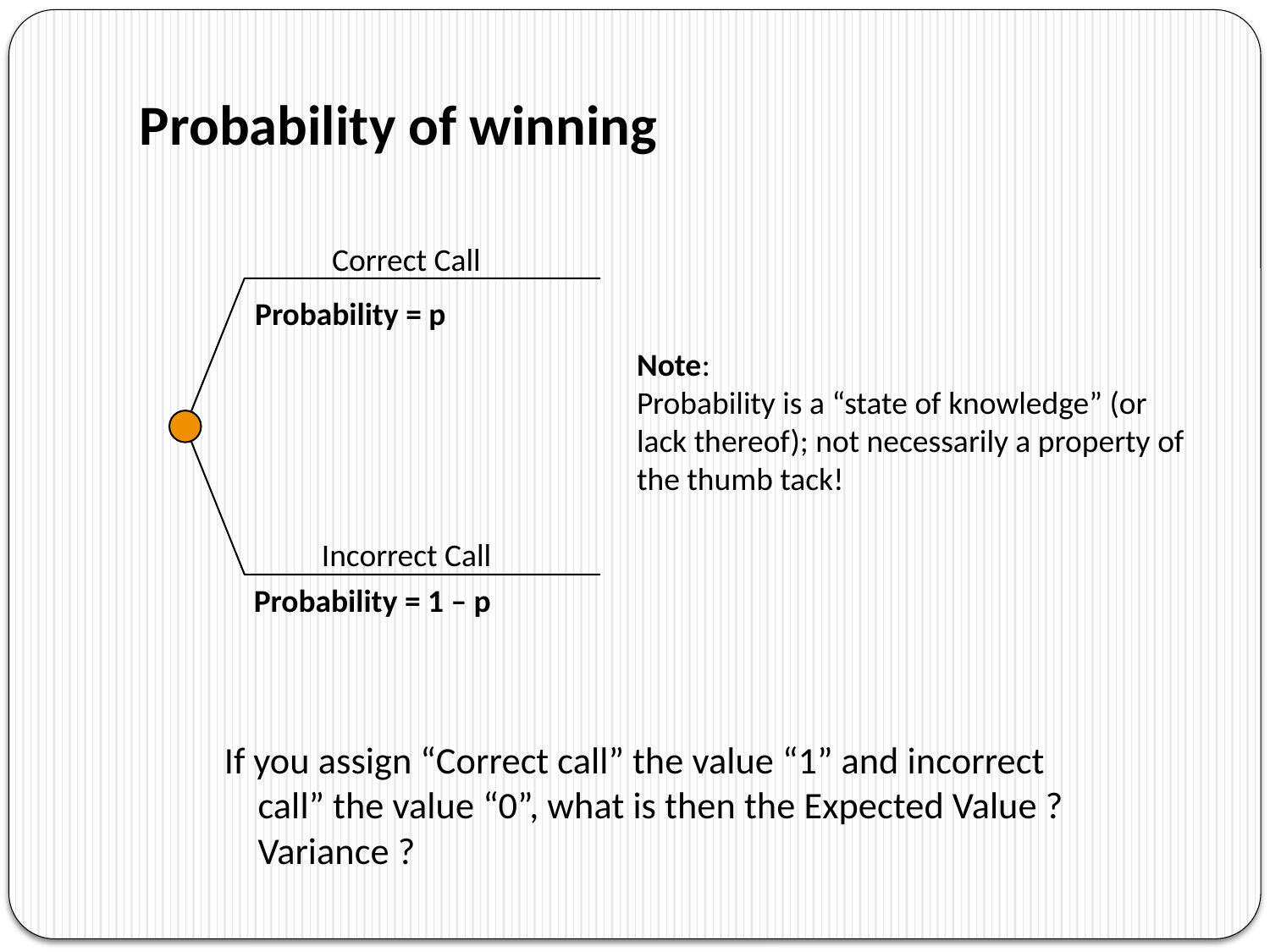

# Probability of winning
Correct Call

Incorrect Call
Probability = p
Note:
Probability is a “state of knowledge” (or lack thereof); not necessarily a property of the thumb tack!
Probability = 1 – p
If you assign “Correct call” the value “1” and incorrect call” the value “0”, what is then the Expected Value ? Variance ?